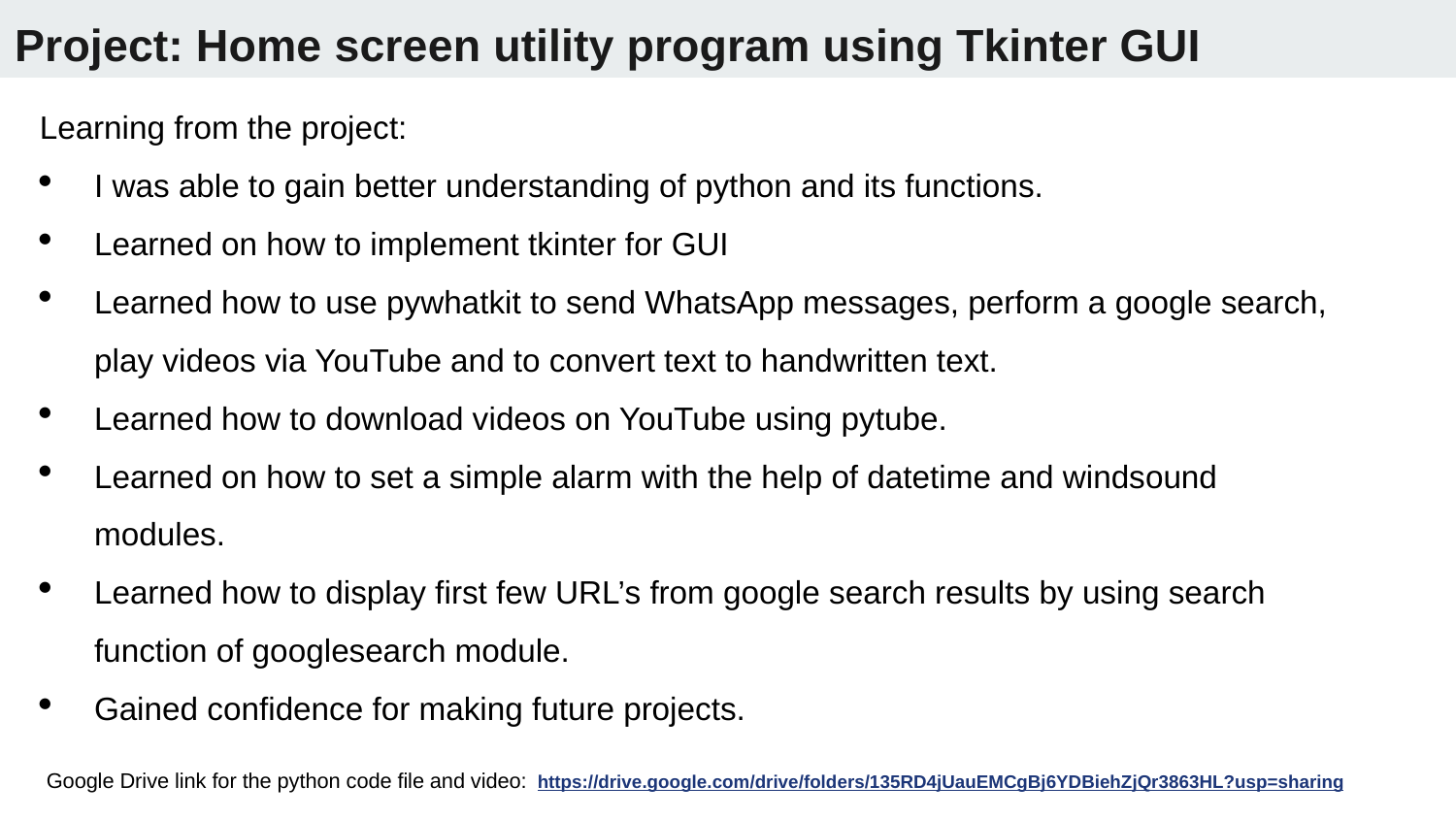

Project: Home screen utility program using Tkinter GUI
Learning from the project:
I was able to gain better understanding of python and its functions.
Learned on how to implement tkinter for GUI
Learned how to use pywhatkit to send WhatsApp messages, perform a google search, play videos via YouTube and to convert text to handwritten text.
Learned how to download videos on YouTube using pytube.
Learned on how to set a simple alarm with the help of datetime and windsound modules.
Learned how to display first few URL’s from google search results by using search function of googlesearch module.
Gained confidence for making future projects.

# Google Drive link for the python code file and video:  https://drive.google.com/drive/folders/135RD4jUauEMCgBj6YDBiehZjQr3863HL?usp=sharing